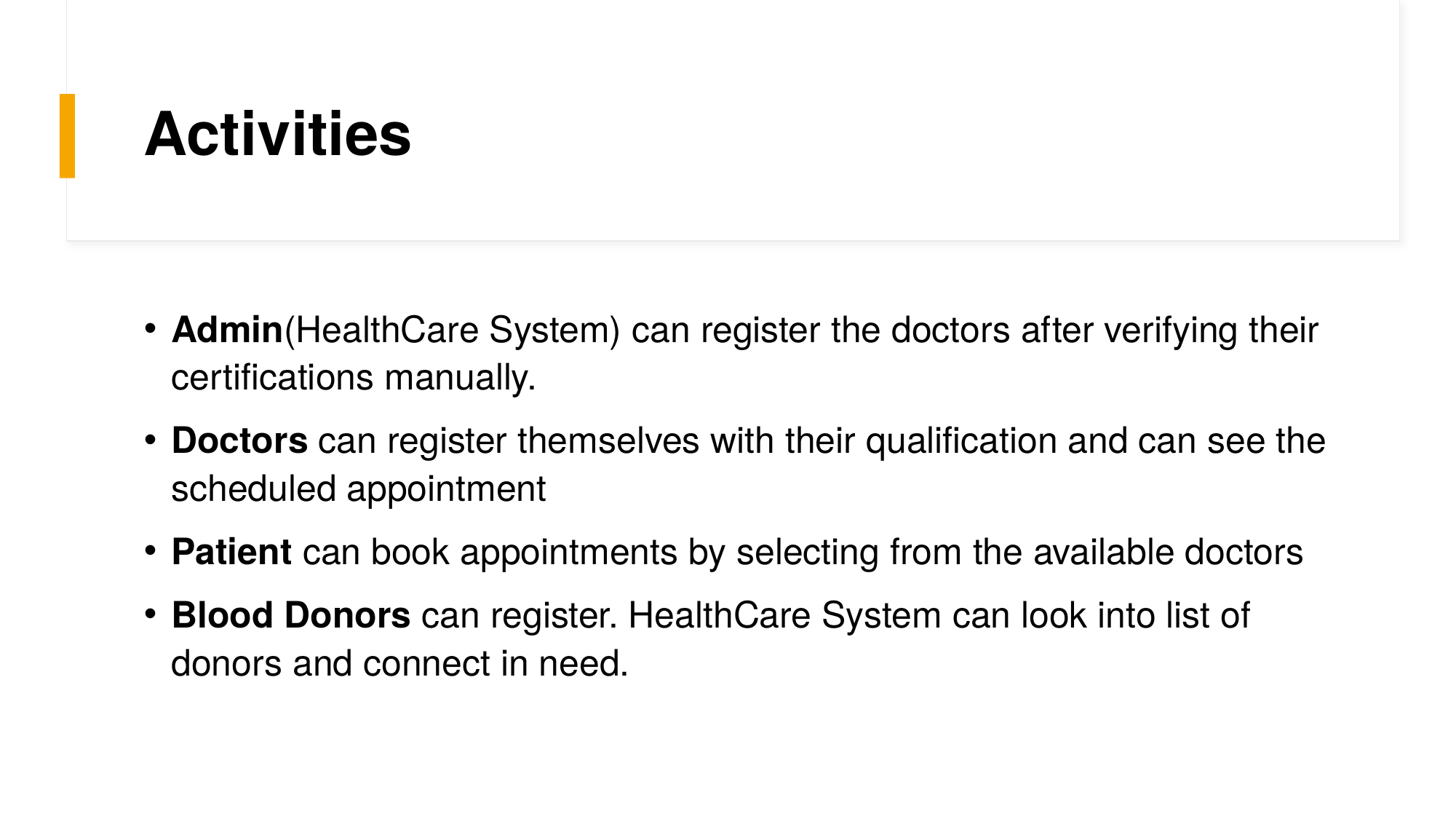

# Activities
Admin(HealthCare System) can register the doctors after verifying their certifications manually.
Doctors can register themselves with their qualification and can see the scheduled appointment
Patient can book appointments by selecting from the available doctors
Blood Donors can register. HealthCare System can look into list of donors and connect in need.